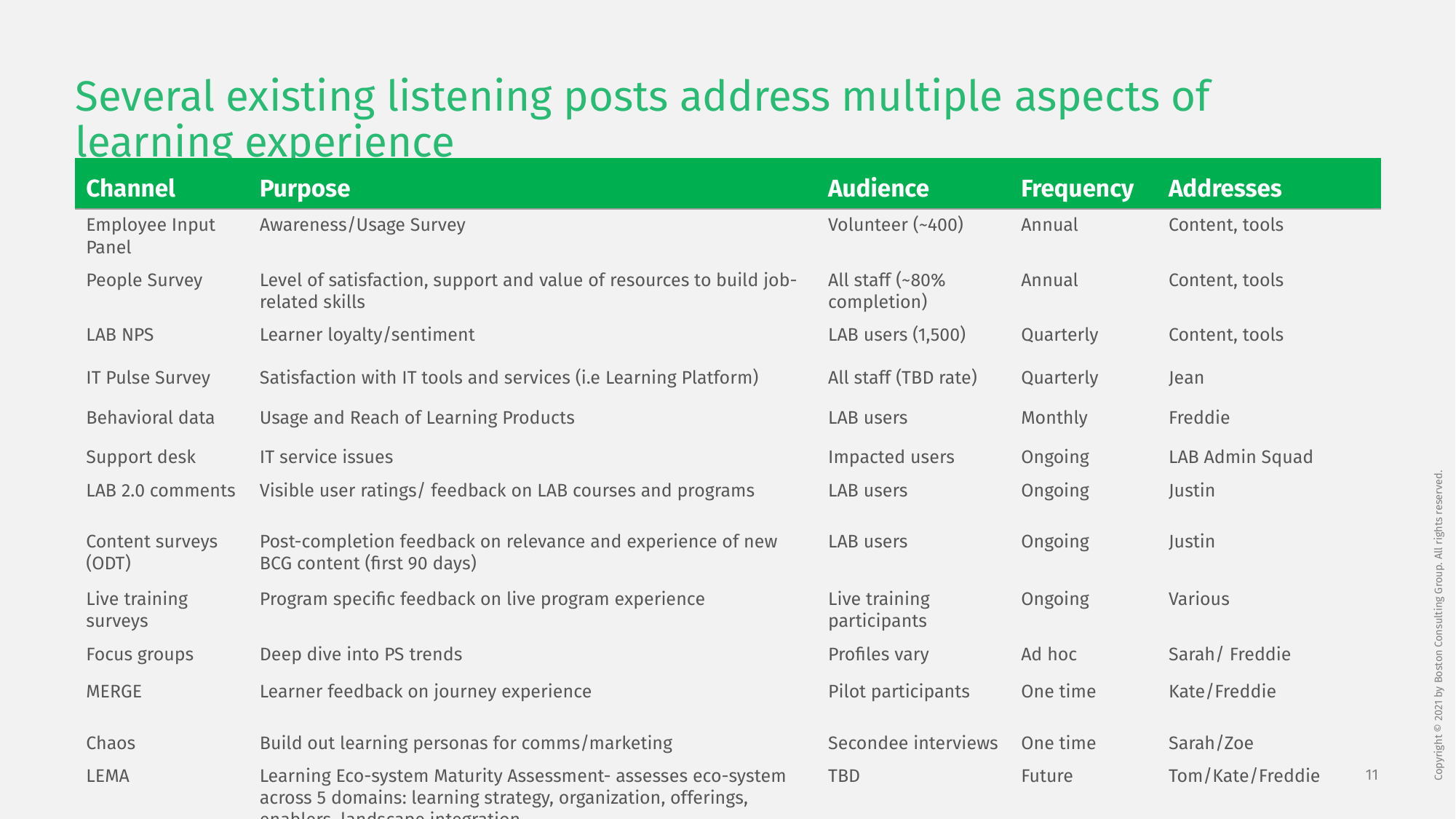

# Several existing listening posts address multiple aspects of learning experience
| Channel | Purpose | Audience | Frequency | Addresses |
| --- | --- | --- | --- | --- |
| Employee Input Panel | Awareness/Usage Survey | Volunteer (~400) | Annual | Content, tools |
| People Survey | Level of satisfaction, support and value of resources to build job-related skills | All staff (~80% completion) | Annual | Content, tools |
| LAB NPS | Learner loyalty/sentiment | LAB users (1,500) | Quarterly | Content, tools |
| IT Pulse Survey | Satisfaction with IT tools and services (i.e Learning Platform) | All staff (TBD rate) | Quarterly | Jean |
| Behavioral data | Usage and Reach of Learning Products | LAB users | Monthly | Freddie |
| Support desk | IT service issues | Impacted users | Ongoing | LAB Admin Squad |
| LAB 2.0 comments | Visible user ratings/ feedback on LAB courses and programs | LAB users | Ongoing | Justin |
| Content surveys (ODT) | Post-completion feedback on relevance and experience of new BCG content (first 90 days) | LAB users | Ongoing | Justin |
| Live training surveys | Program specific feedback on live program experience | Live training participants | Ongoing | Various |
| Focus groups | Deep dive into PS trends | Profiles vary | Ad hoc | Sarah/ Freddie |
| MERGE | Learner feedback on journey experience | Pilot participants | One time | Kate/Freddie |
| Chaos | Build out learning personas for comms/marketing | Secondee interviews | One time | Sarah/Zoe |
| LEMA | Learning Eco-system Maturity Assessment- assesses eco-system across 5 domains: learning strategy, organization, offerings, enablers, landscape integration | TBD | Future | Tom/Kate/Freddie |